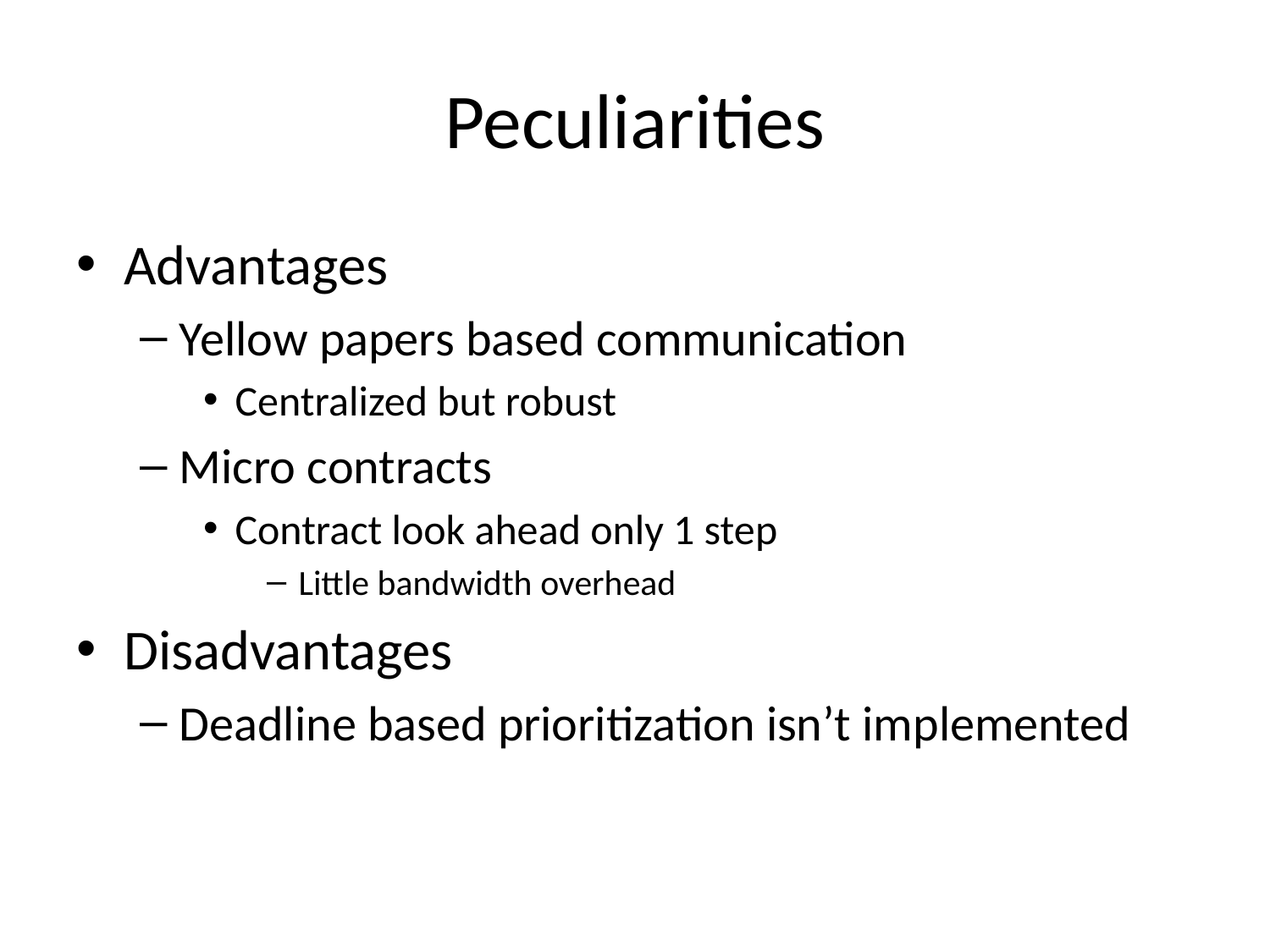

# Peculiarities
Advantages
Yellow papers based communication
Centralized but robust
Micro contracts
Contract look ahead only 1 step
Little bandwidth overhead
Disadvantages
Deadline based prioritization isn’t implemented